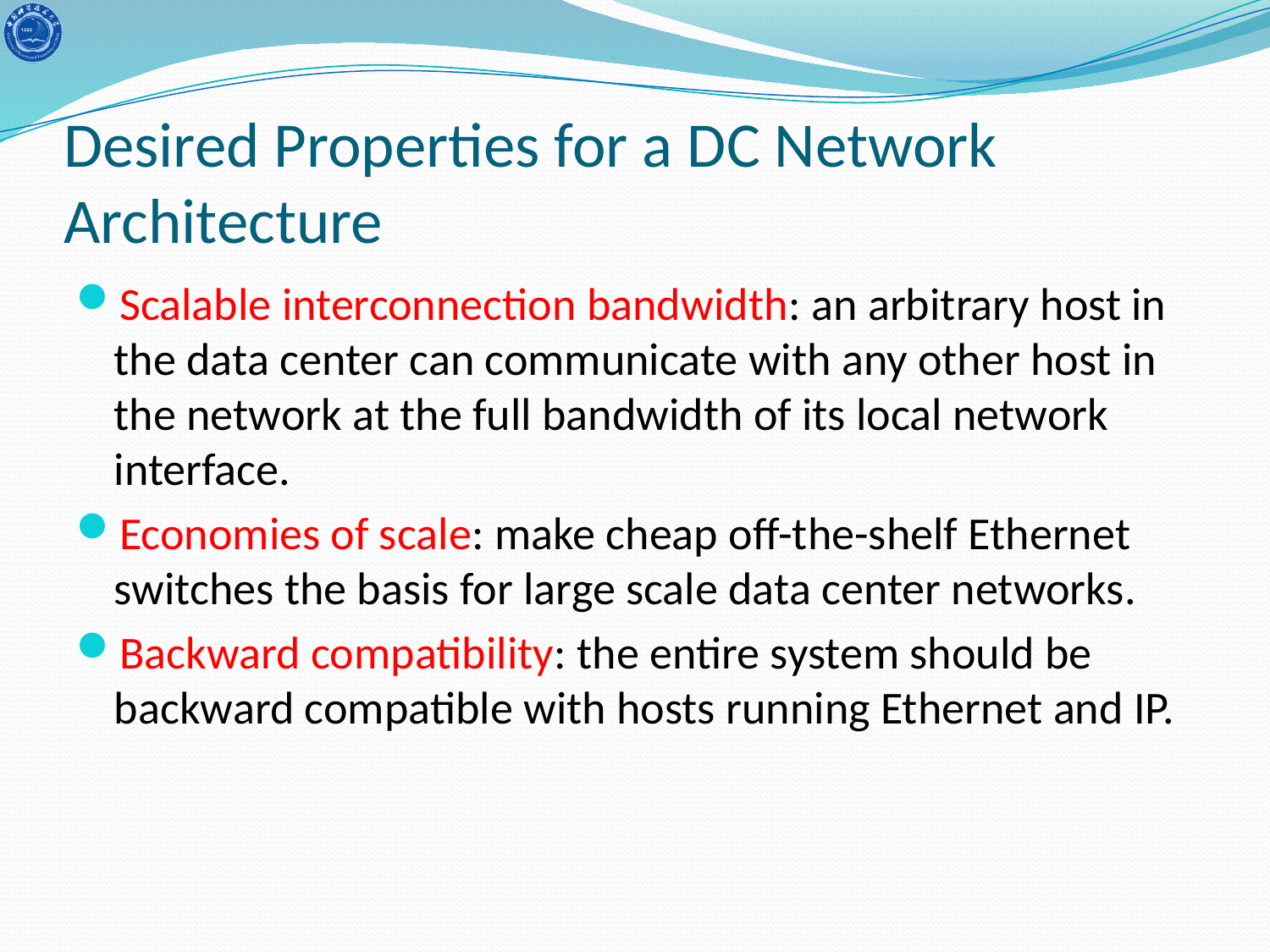

# Desired Properties for a DC Network Architecture
Scalable interconnection bandwidth: an arbitrary host in the data center can communicate with any other host in the network at the full bandwidth of its local network interface.
Economies of scale: make cheap off-the-shelf Ethernet switches the basis for large scale data center networks.
Backward compatibility: the entire system should be backward compatible with hosts running Ethernet and IP.